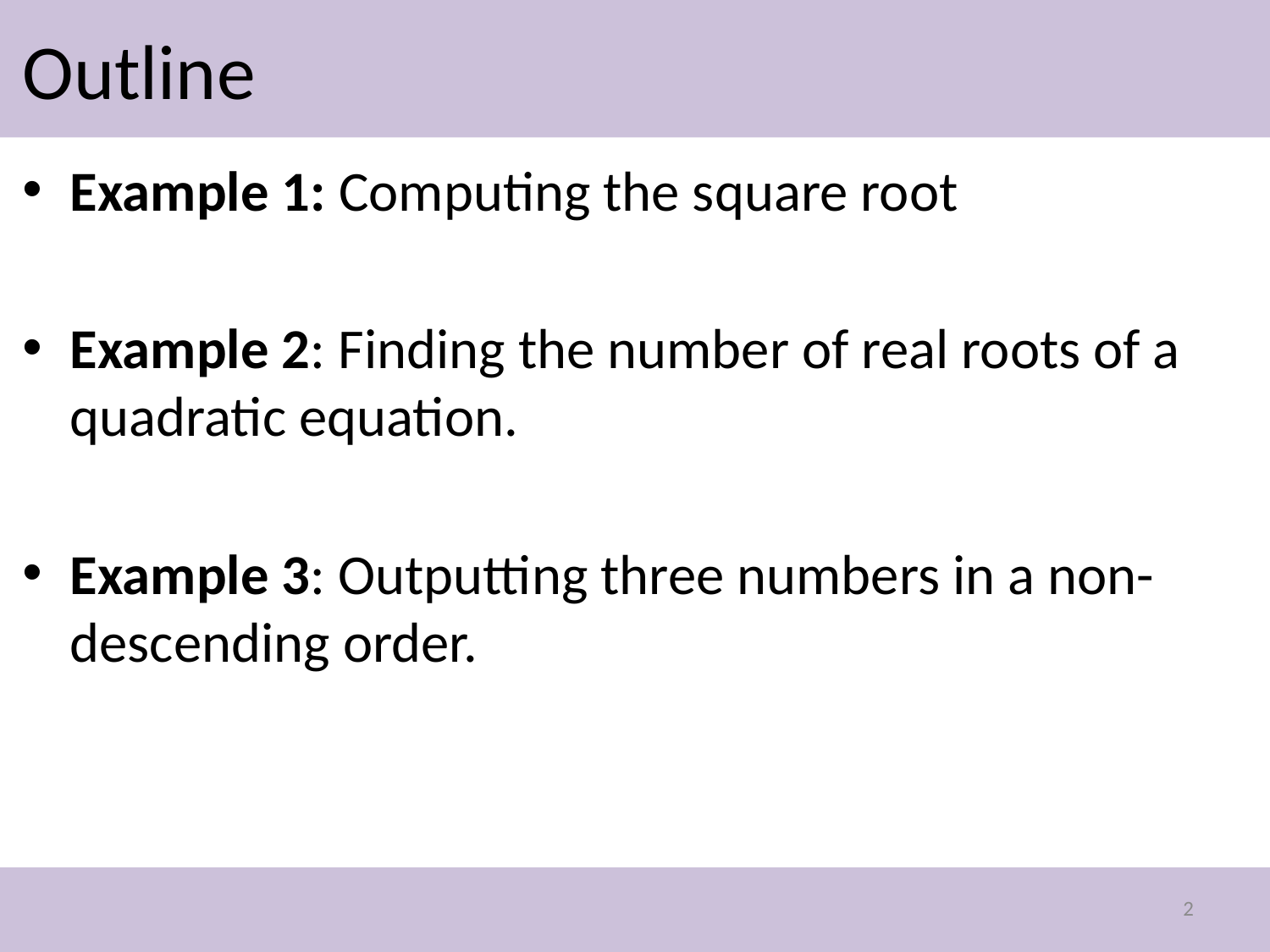

# Outline
Example 1: Computing the square root

Example 2: Finding the number of real roots of a quadratic equation.

Example 3: Outputting three numbers in a non-descending order.
2